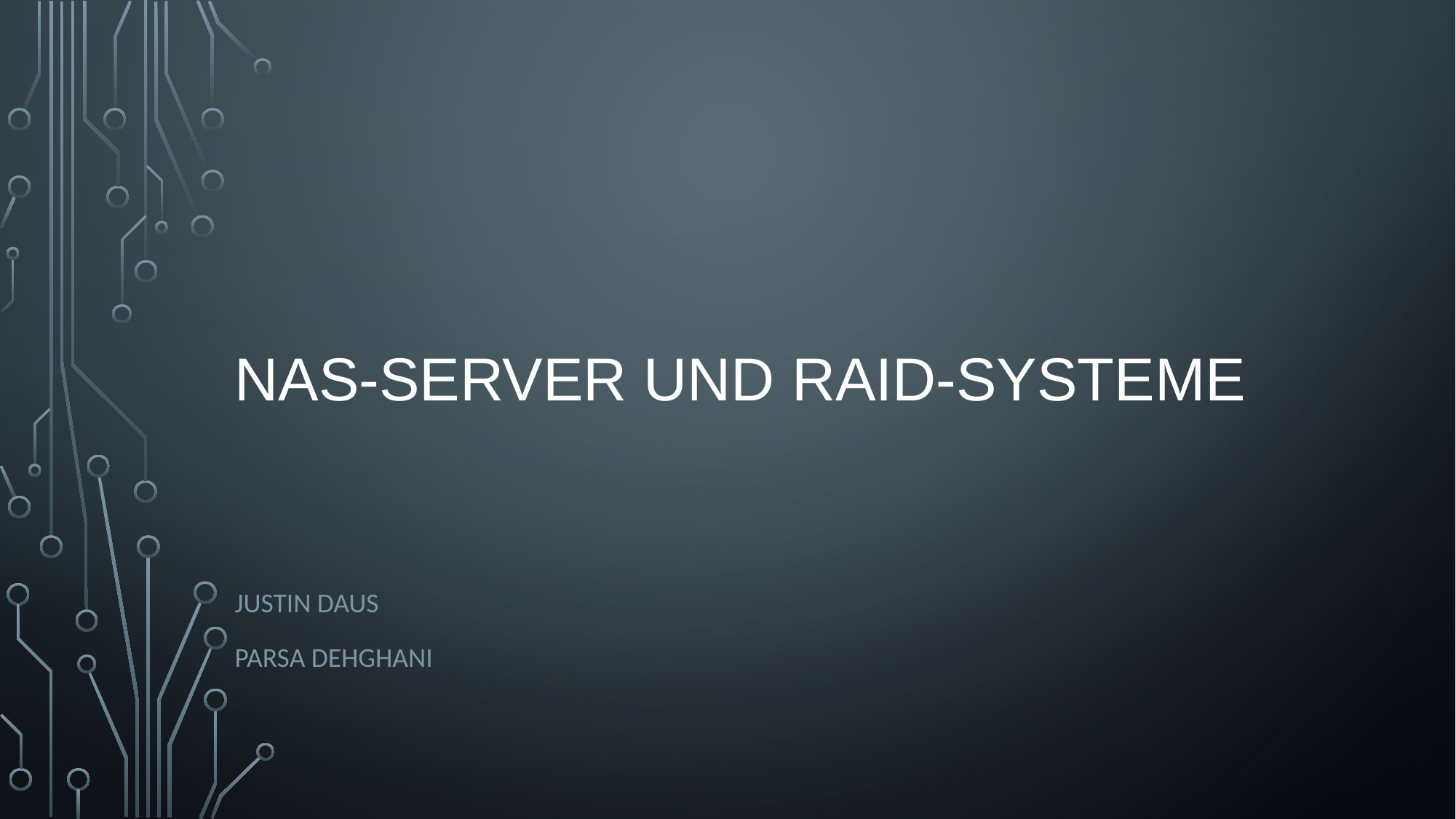

# NAS-Server und Raid-Systeme
Justin Daus
Parsa Dehghani